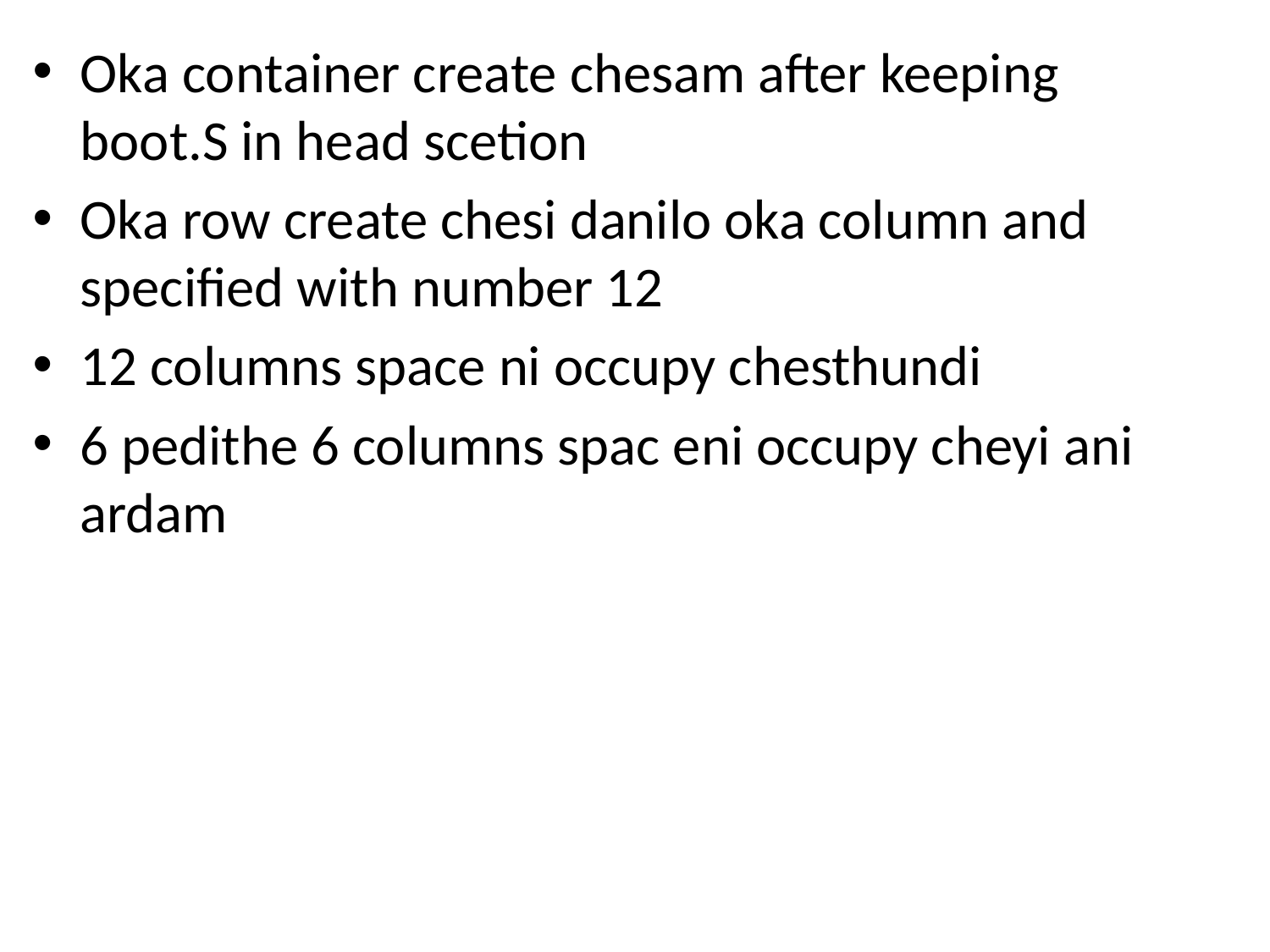

Oka container create chesam after keeping boot.S in head scetion
Oka row create chesi danilo oka column and specified with number 12
12 columns space ni occupy chesthundi
6 pedithe 6 columns spac eni occupy cheyi ani ardam